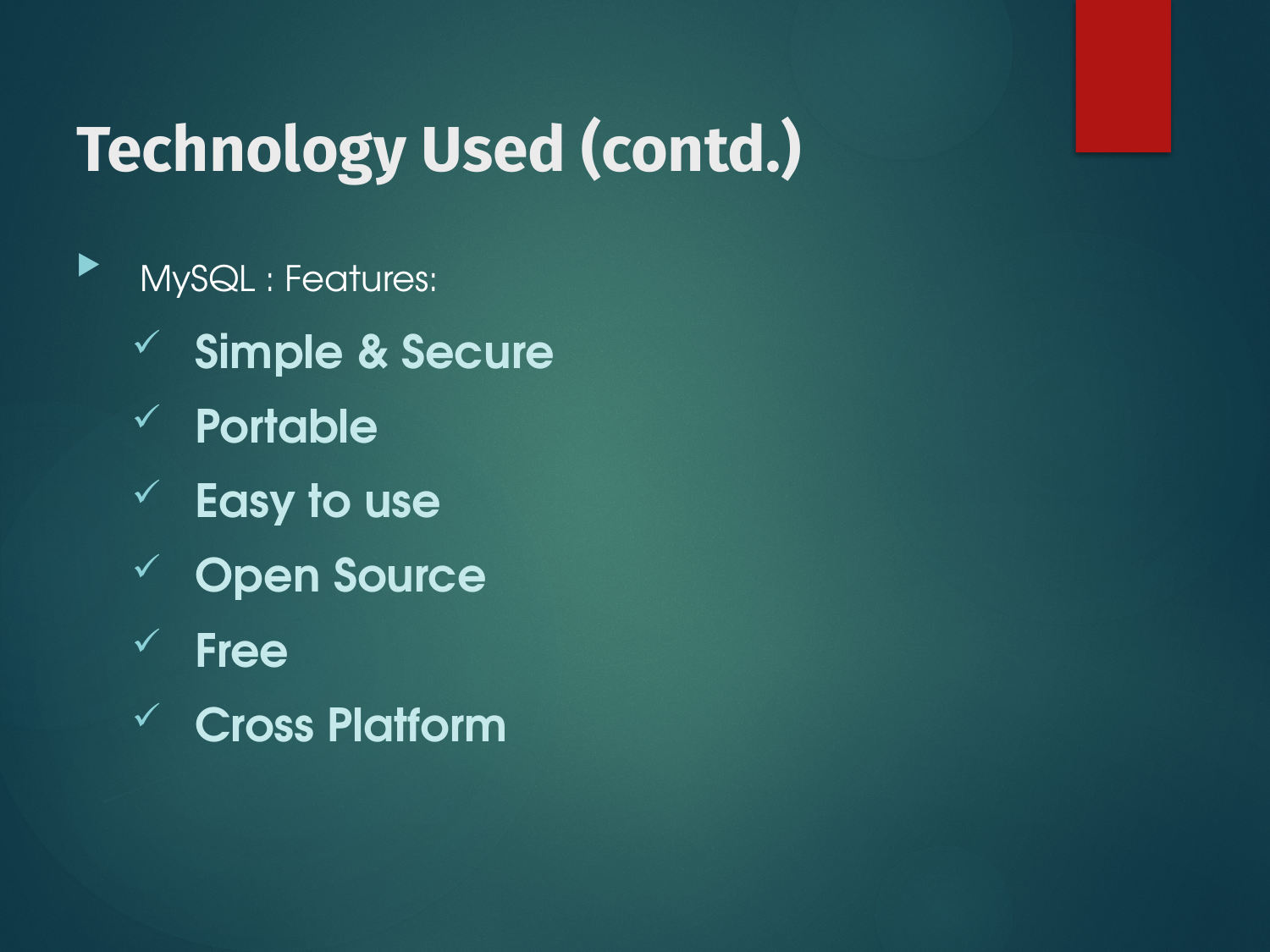

# Technology Used (contd.)
MySQL : Features:
Simple & Secure
Portable
Easy to use
Open Source
Free
Cross Platform